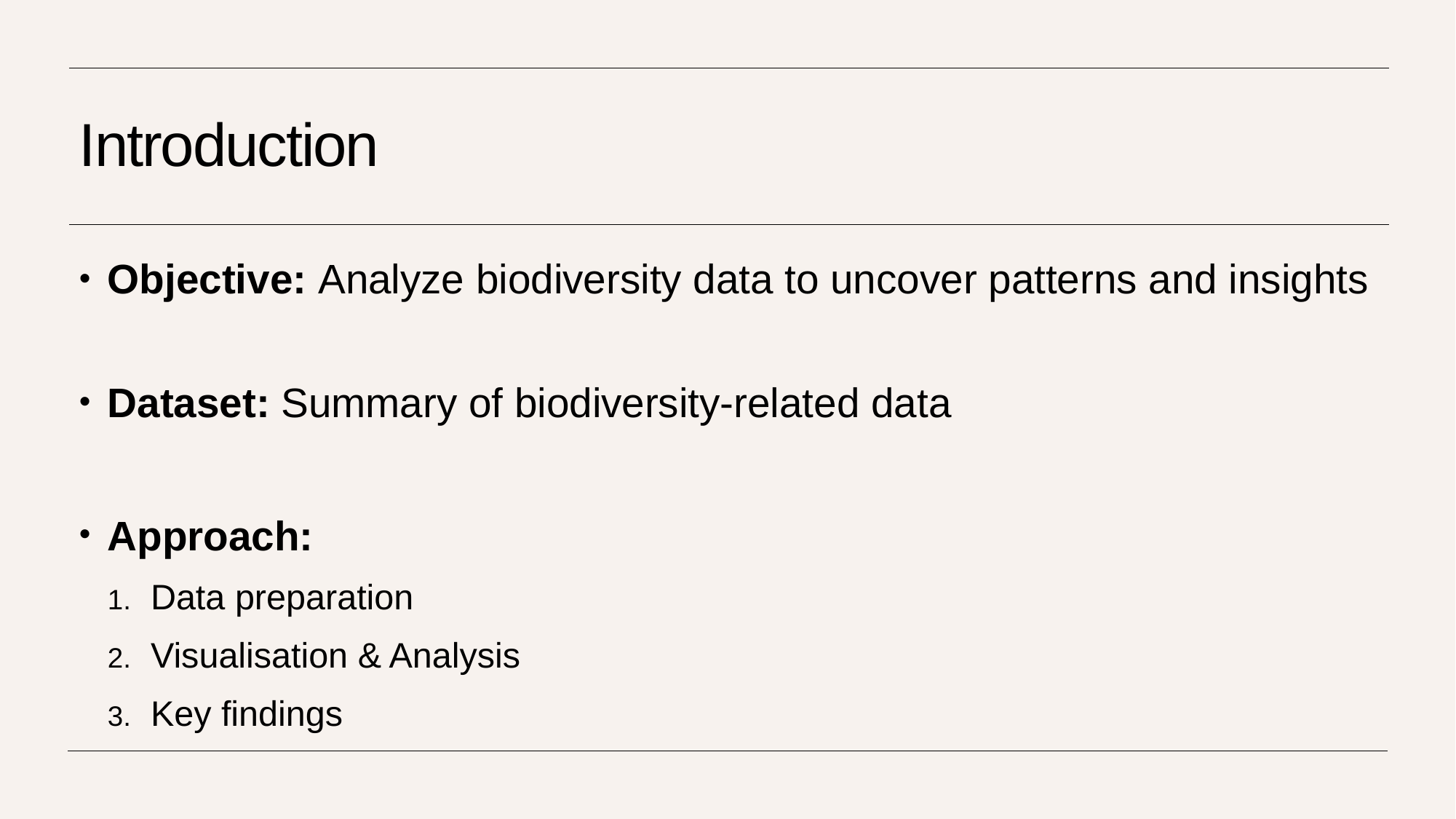

# Introduction
Objective: Analyze biodiversity data to uncover patterns and insights
Dataset: Summary of biodiversity-related data
Approach:
Data preparation
Visualisation & Analysis
Key findings